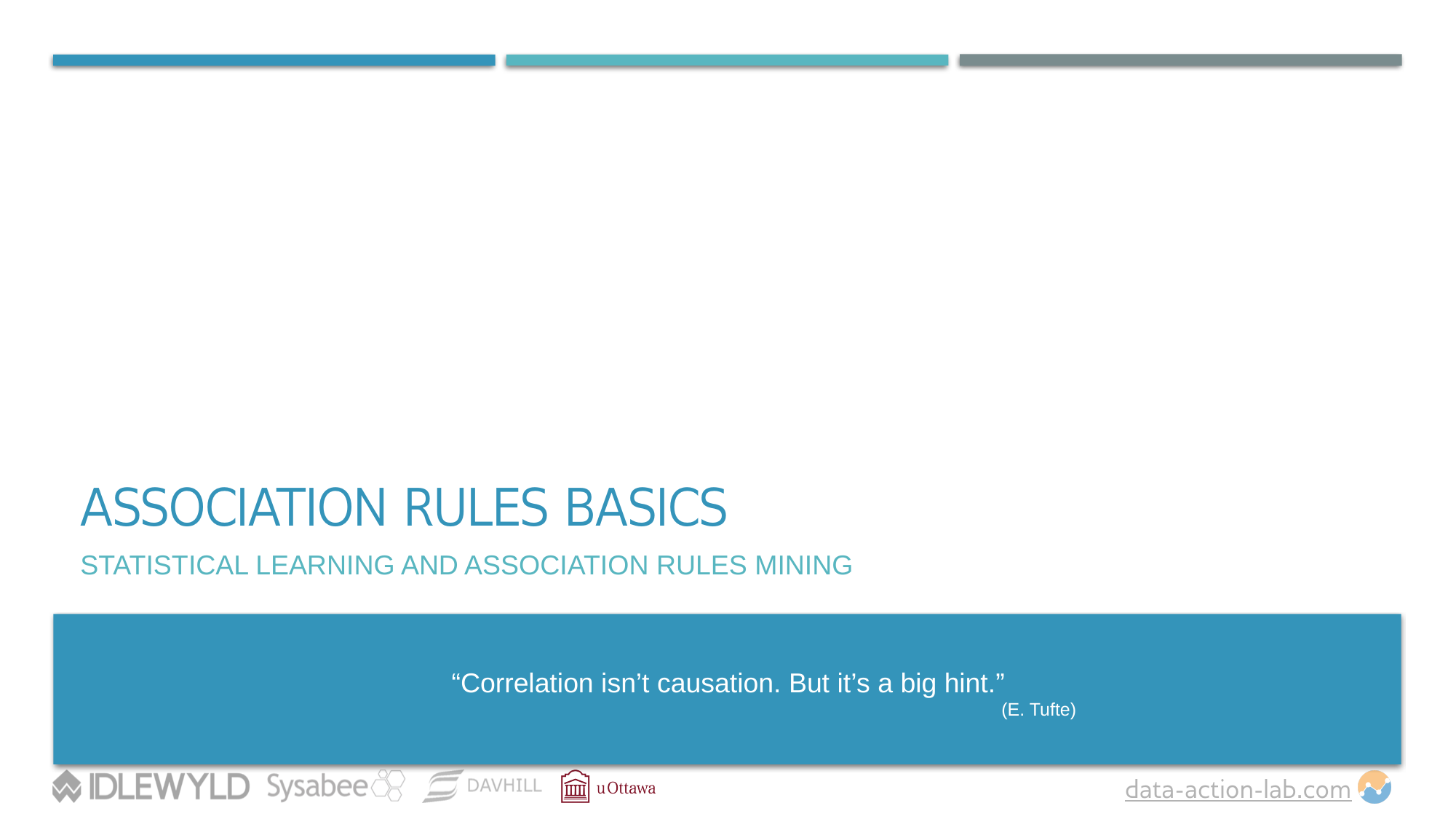

# Association Rules Basics
STATISTICAL LEARNING AND ASSOCIATION RULES MINING
“Correlation isn’t causation. But it’s a big hint.”
(E. Tufte)